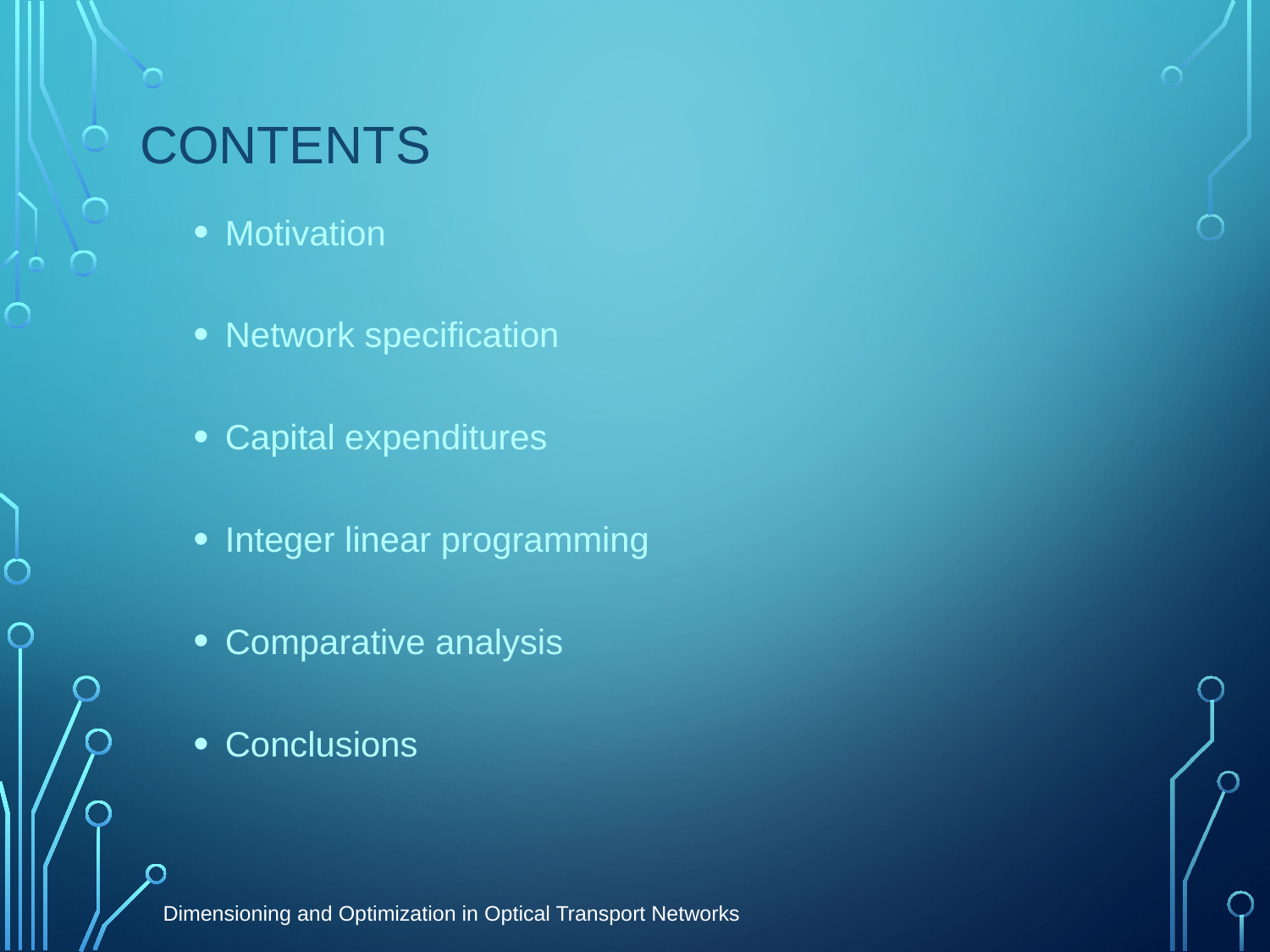

# Contents
Motivation
Network specification
Capital expenditures
Integer linear programming
Comparative analysis
Conclusions
Dimensioning and Optimization in Optical Transport Networks